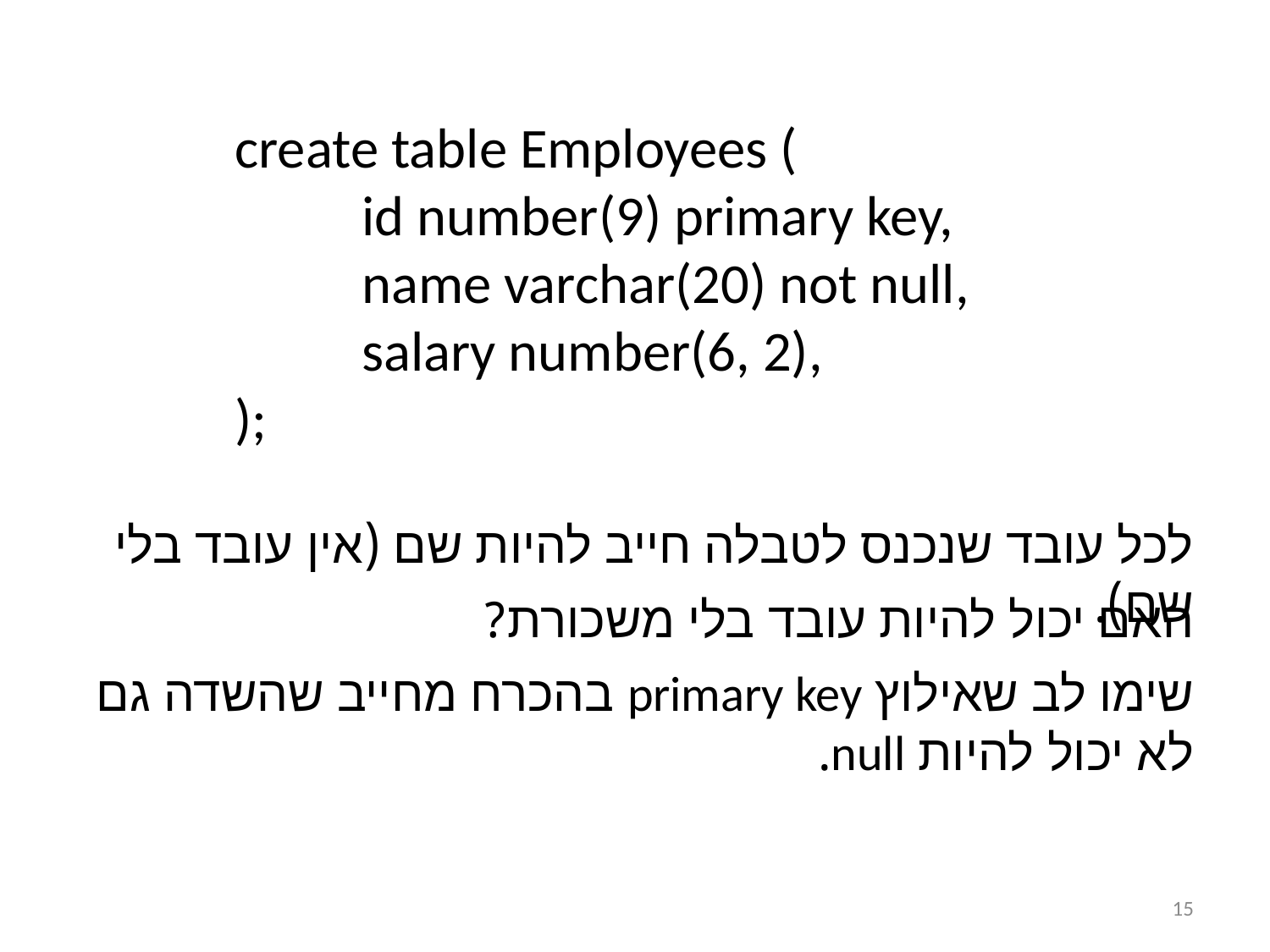

create table Employees (
	id number(9) primary key,
	name varchar(20) not null,
	salary number(6, 2),
);

לכל עובד שנכנס לטבלה חייב להיות שם (אין עובד בלי שם).
האם יכול להיות עובד בלי משכורת?
שימו לב שאילוץ primary key בהכרח מחייב שהשדה גם לא יכול להיות null.
15